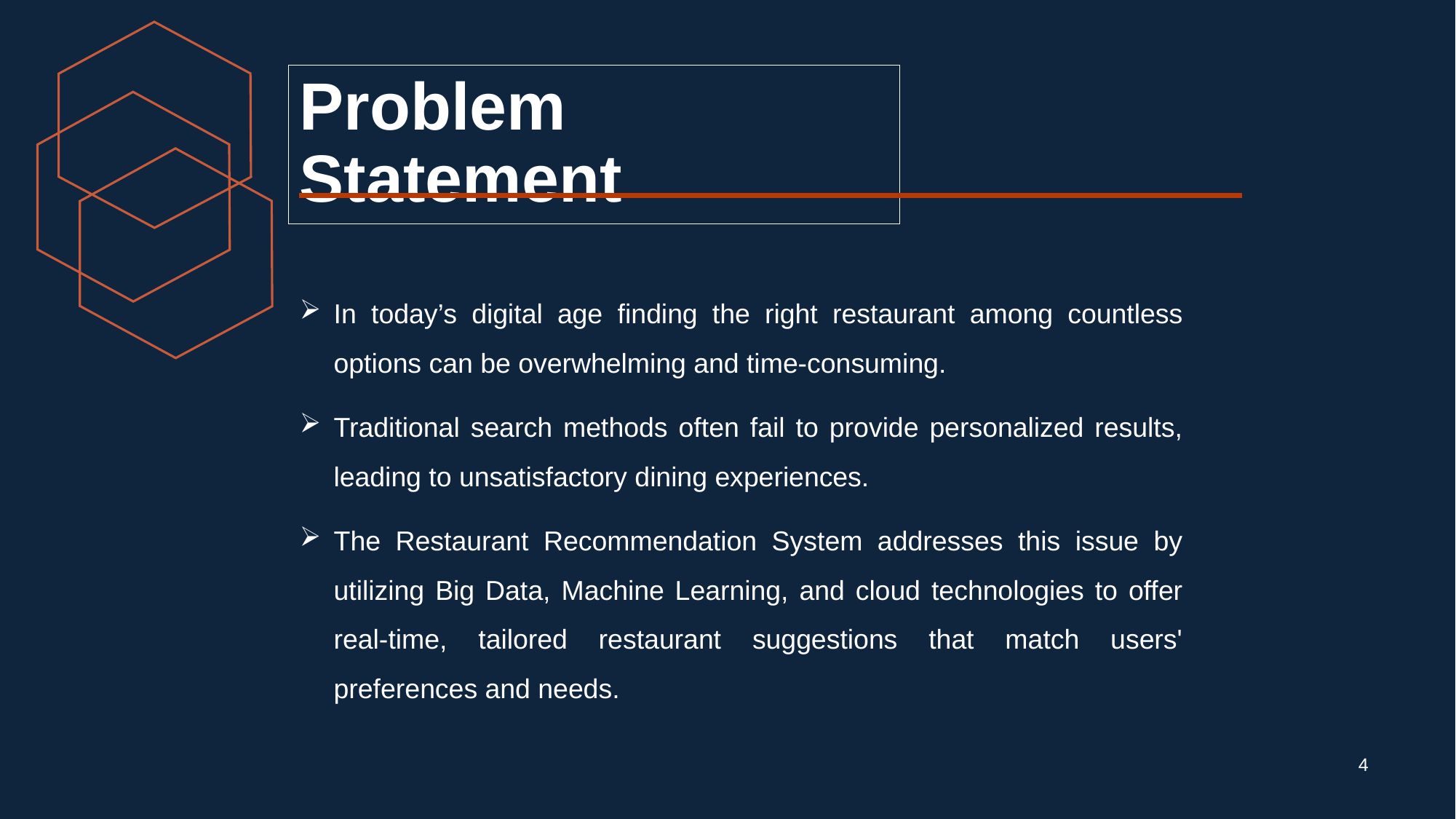

# Problem Statement
In today’s digital age finding the right restaurant among countless options can be overwhelming and time-consuming.
Traditional search methods often fail to provide personalized results, leading to unsatisfactory dining experiences.
The Restaurant Recommendation System addresses this issue by utilizing Big Data, Machine Learning, and cloud technologies to offer real-time, tailored restaurant suggestions that match users' preferences and needs.
4